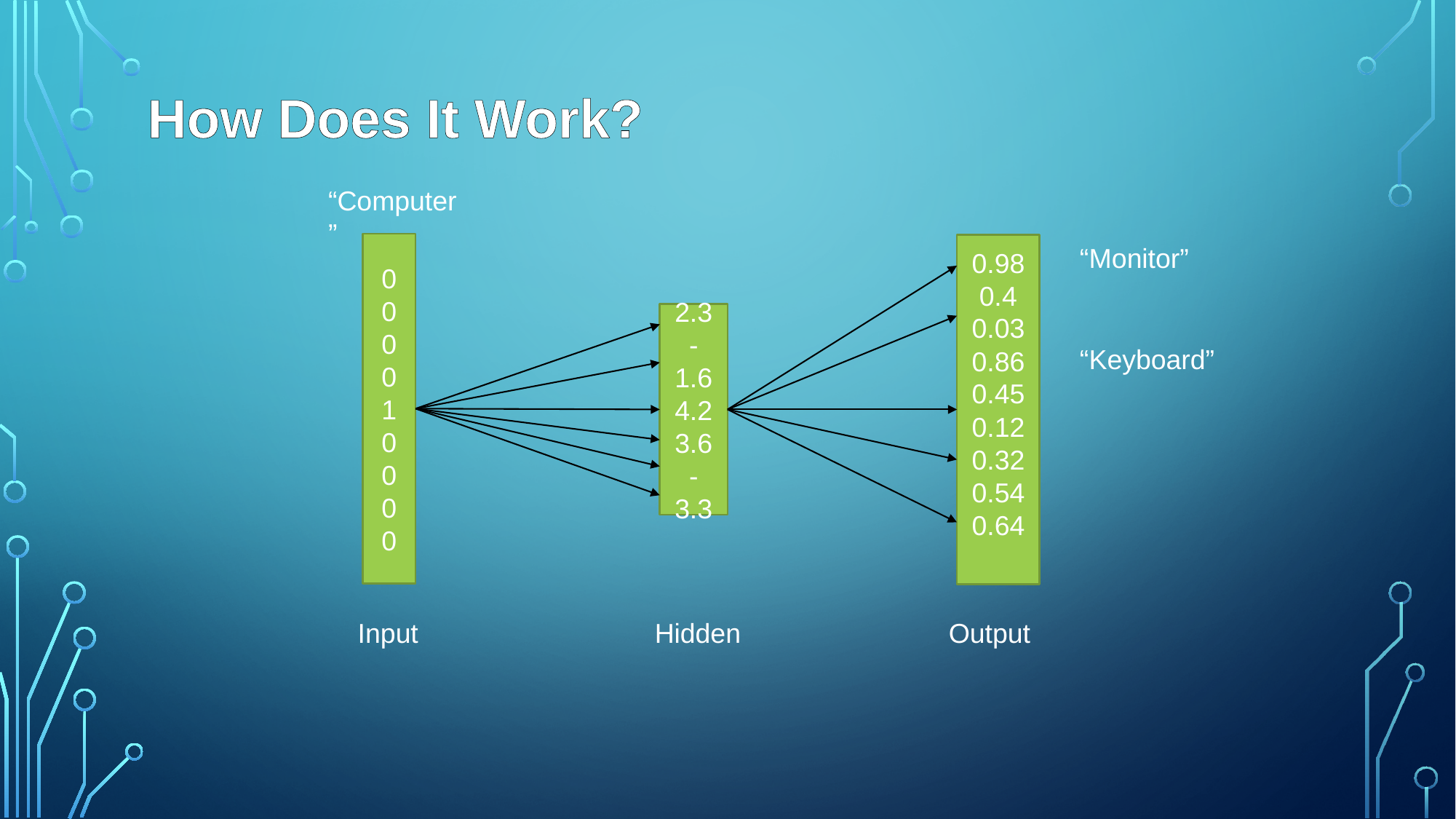

# How Does It Work?
“Computer”
0
0
0
0
1
0
0
0
0
0.98
0.4
0.03
0.86
0.45
0.12
0.32
0.54
0.64

“Monitor”

2.3
-1.6
4.2
3.6
-3.3

“Keyboard”
Output
Input
Hidden